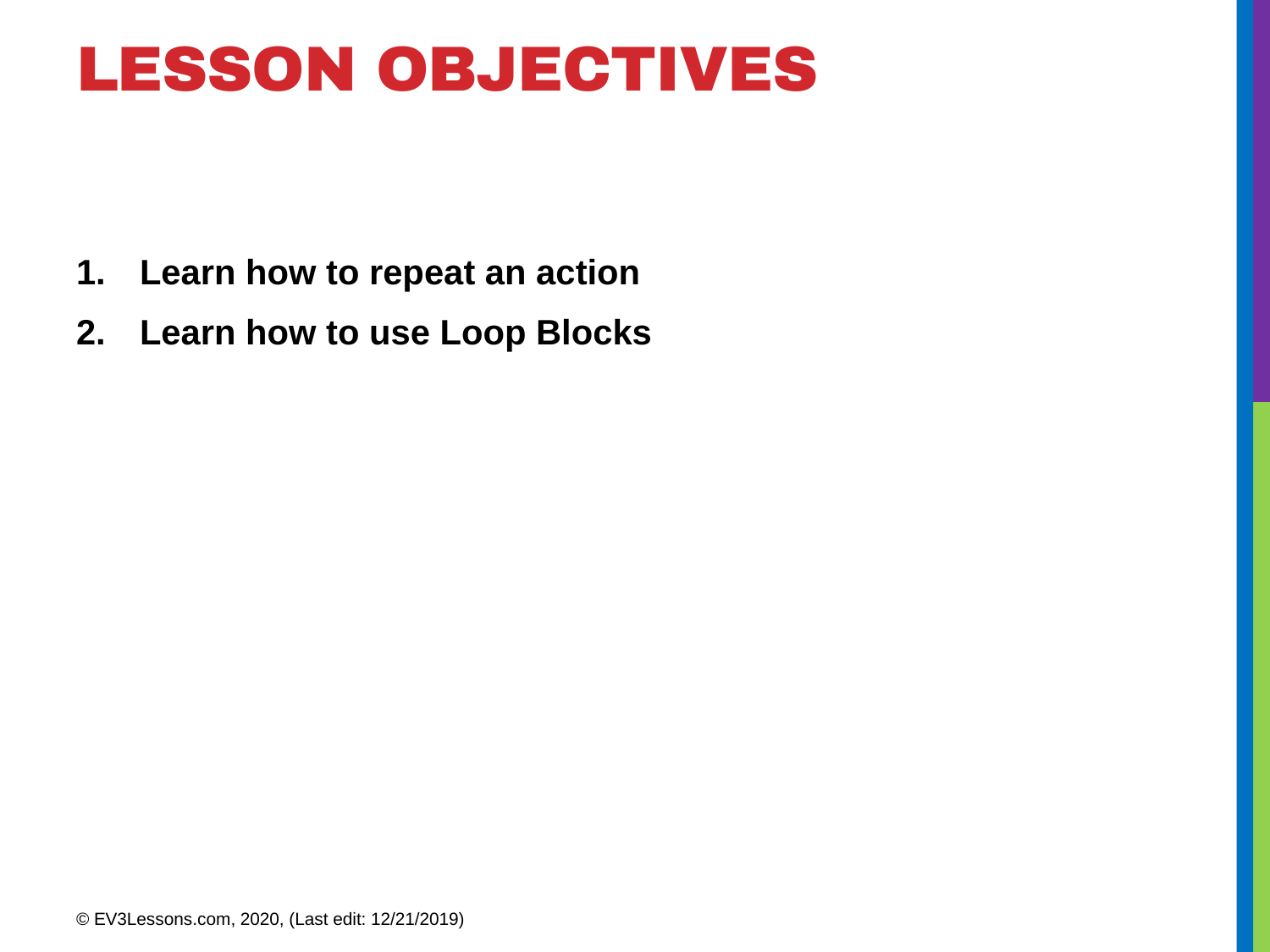

# Lesson Objectives
Learn how to repeat an action
Learn how to use Loop Blocks
© EV3Lessons.com, 2020, (Last edit: 12/21/2019)